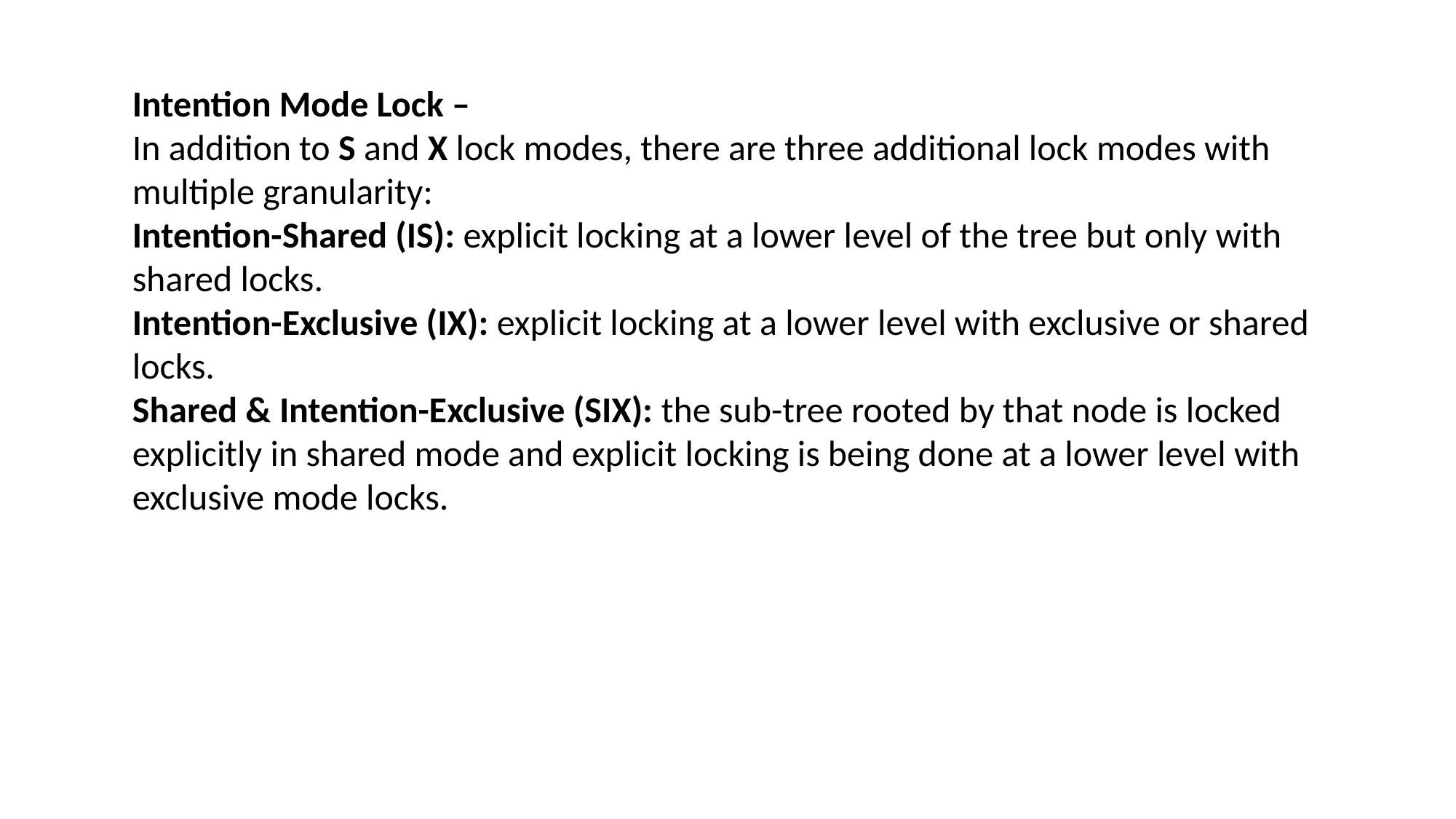

Intention Mode Lock –
In addition to S and X lock modes, there are three additional lock modes with multiple granularity:
Intention-Shared (IS): explicit locking at a lower level of the tree but only with shared locks.
Intention-Exclusive (IX): explicit locking at a lower level with exclusive or shared locks.
Shared & Intention-Exclusive (SIX): the sub-tree rooted by that node is locked explicitly in shared mode and explicit locking is being done at a lower level with exclusive mode locks.